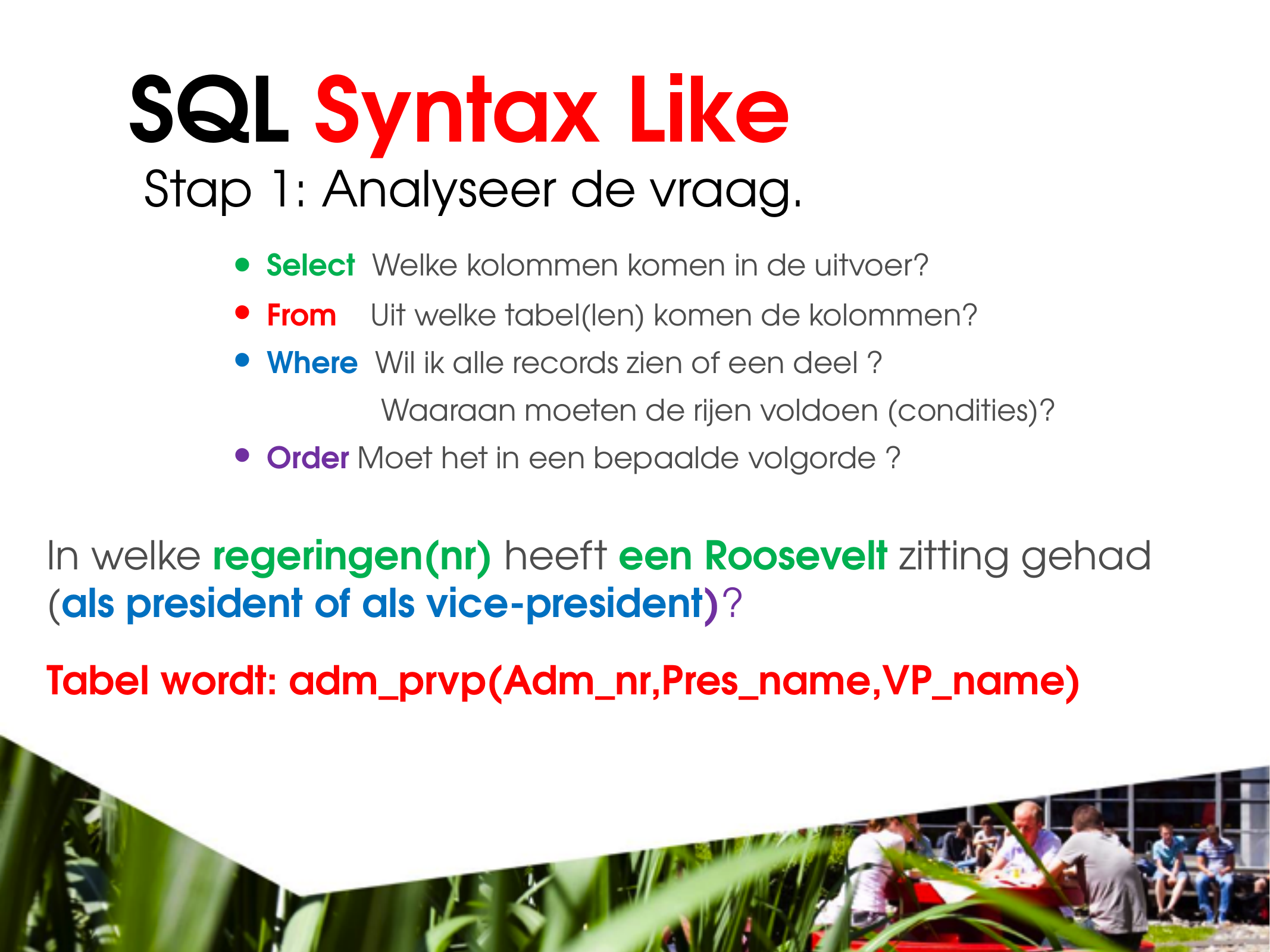

SQL Syntax Like
Stap 1: Analyseer de vraag.
Select  Welke kolommen komen in de uitvoer?
From    Uit welke tabel(len) komen de kolommen?
Where  Wil ik alle records zien of een deel ?
                  Waaraan moeten de rijen voldoen (condities)?
Order Moet het in een bepaalde volgorde ?
In welke regeringen(nr) heeft een Roosevelt zitting gehad (als president of als vice-president)?
Tabel wordt: adm_prvp(Adm_nr,Pres_name,VP_name)